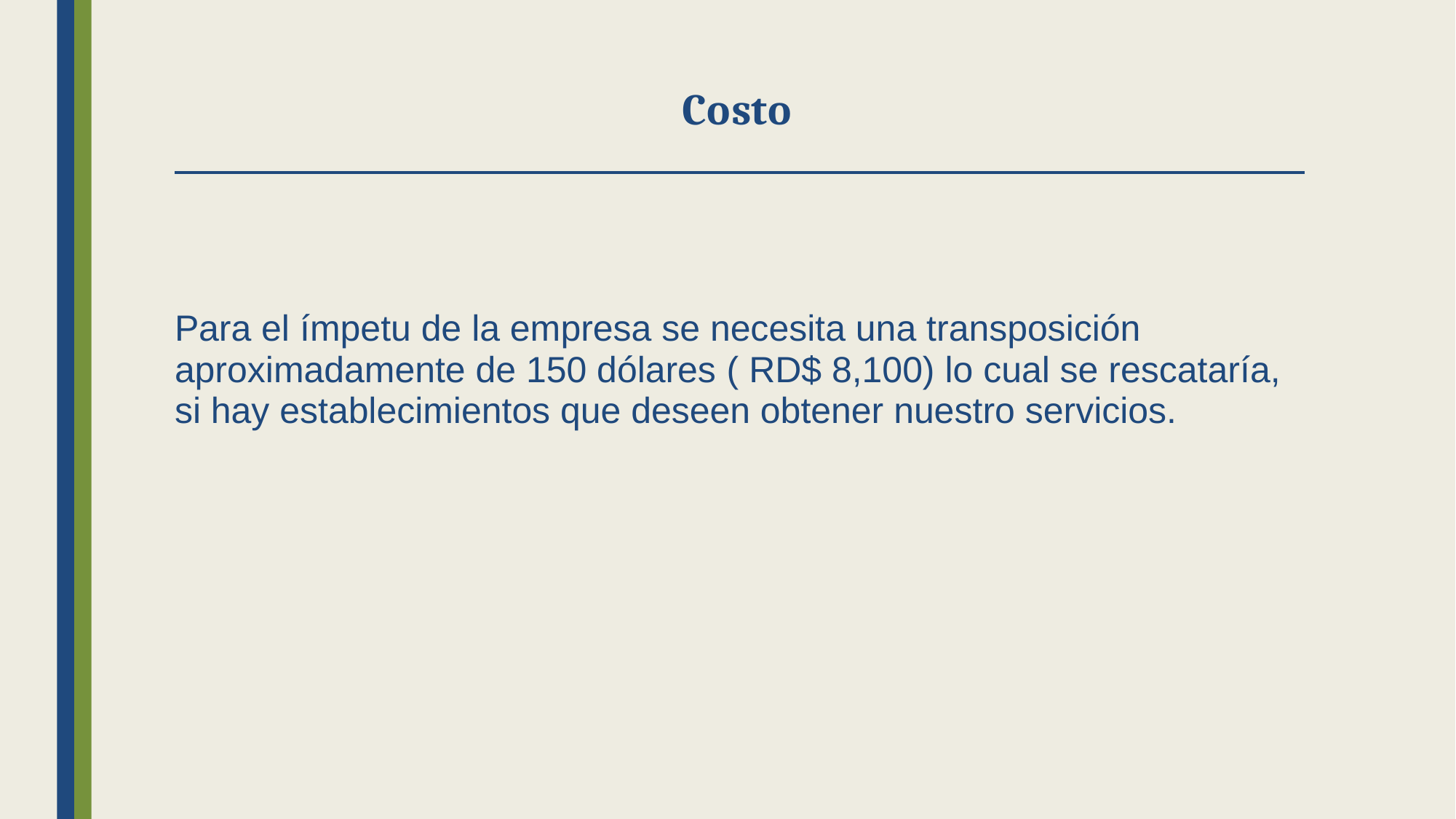

# Costo

Para el ímpetu de la empresa se necesita una transposición aproximadamente de 150 dólares ( RD$ 8,100) lo cual se rescataría, si hay establecimientos que deseen obtener nuestro servicios.